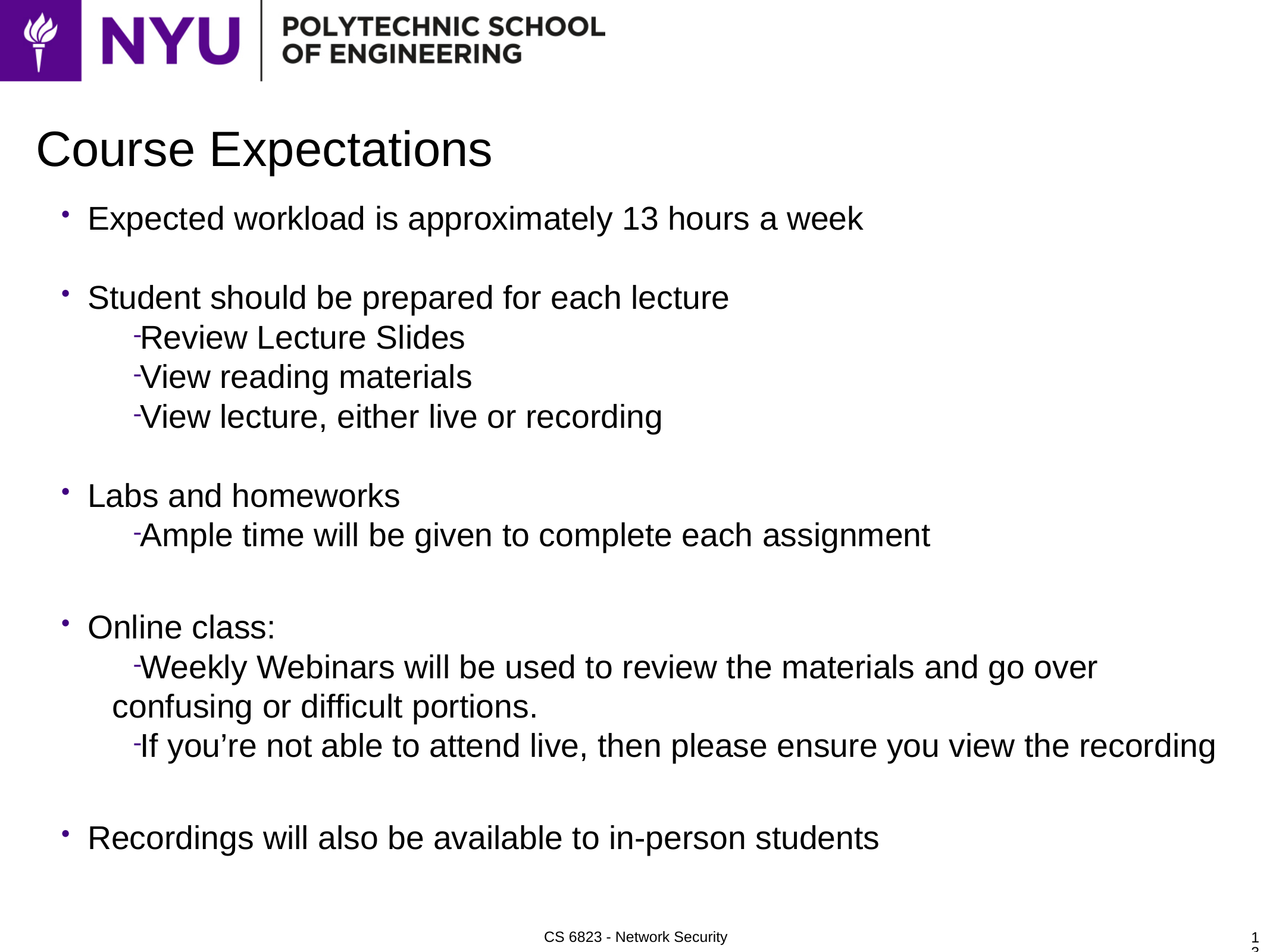

# Course Expectations
Expected workload is approximately 13 hours a week

Student should be prepared for each lecture
Review Lecture Slides
View reading materials
View lecture, either live or recording
Labs and homeworks
Ample time will be given to complete each assignment

Online class:
Weekly Webinars will be used to review the materials and go over confusing or difficult portions.
If you’re not able to attend live, then please ensure you view the recording

Recordings will also be available to in-person students
13